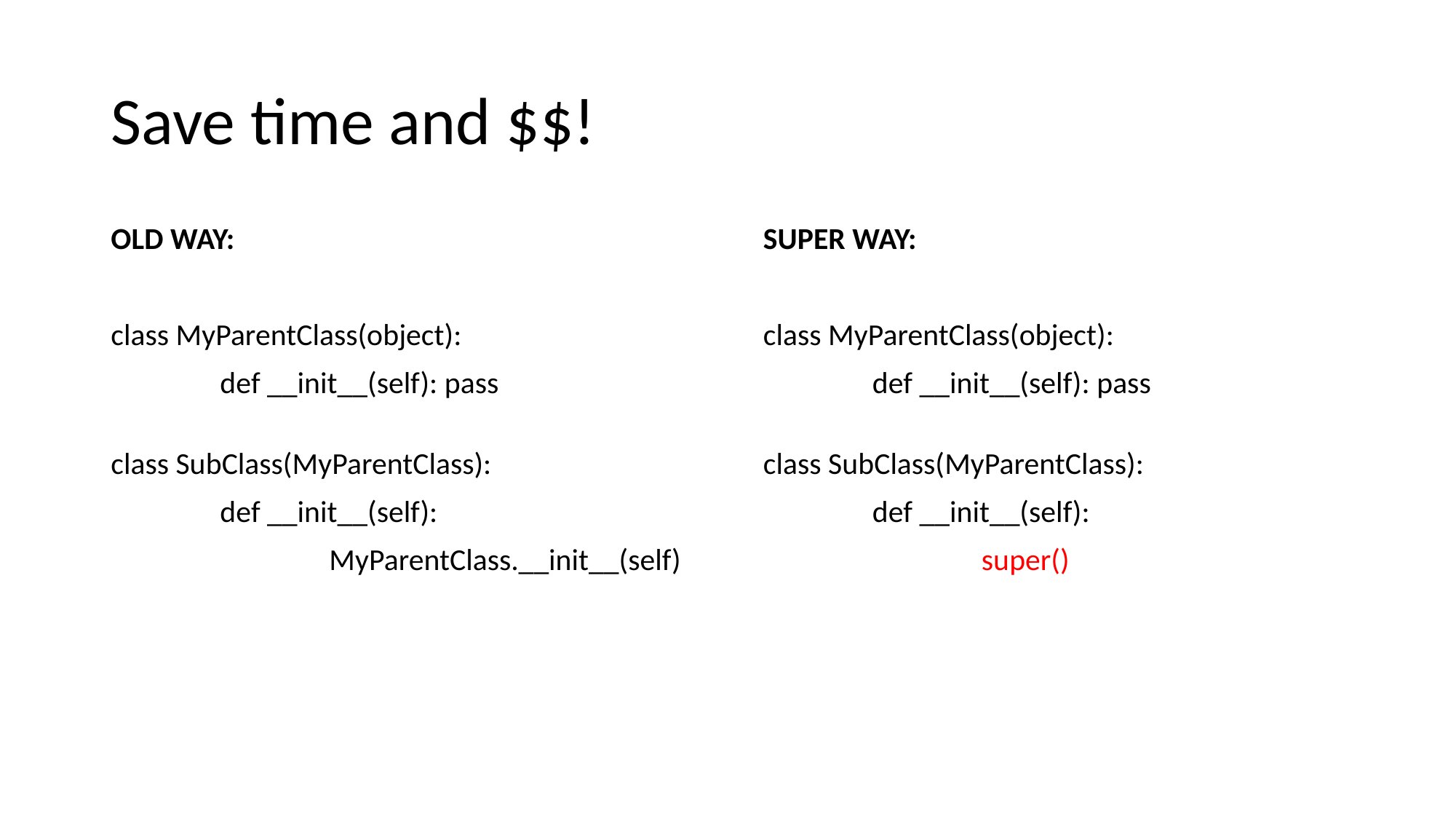

# Save time and $$!
OLD WAY:

class MyParentClass(object):
	def __init__(self): pass
class SubClass(MyParentClass):
	def __init__(self):
		MyParentClass.__init__(self)
SUPER WAY:

class MyParentClass(object):
	def __init__(self): pass
class SubClass(MyParentClass):
	def __init__(self):
		super()